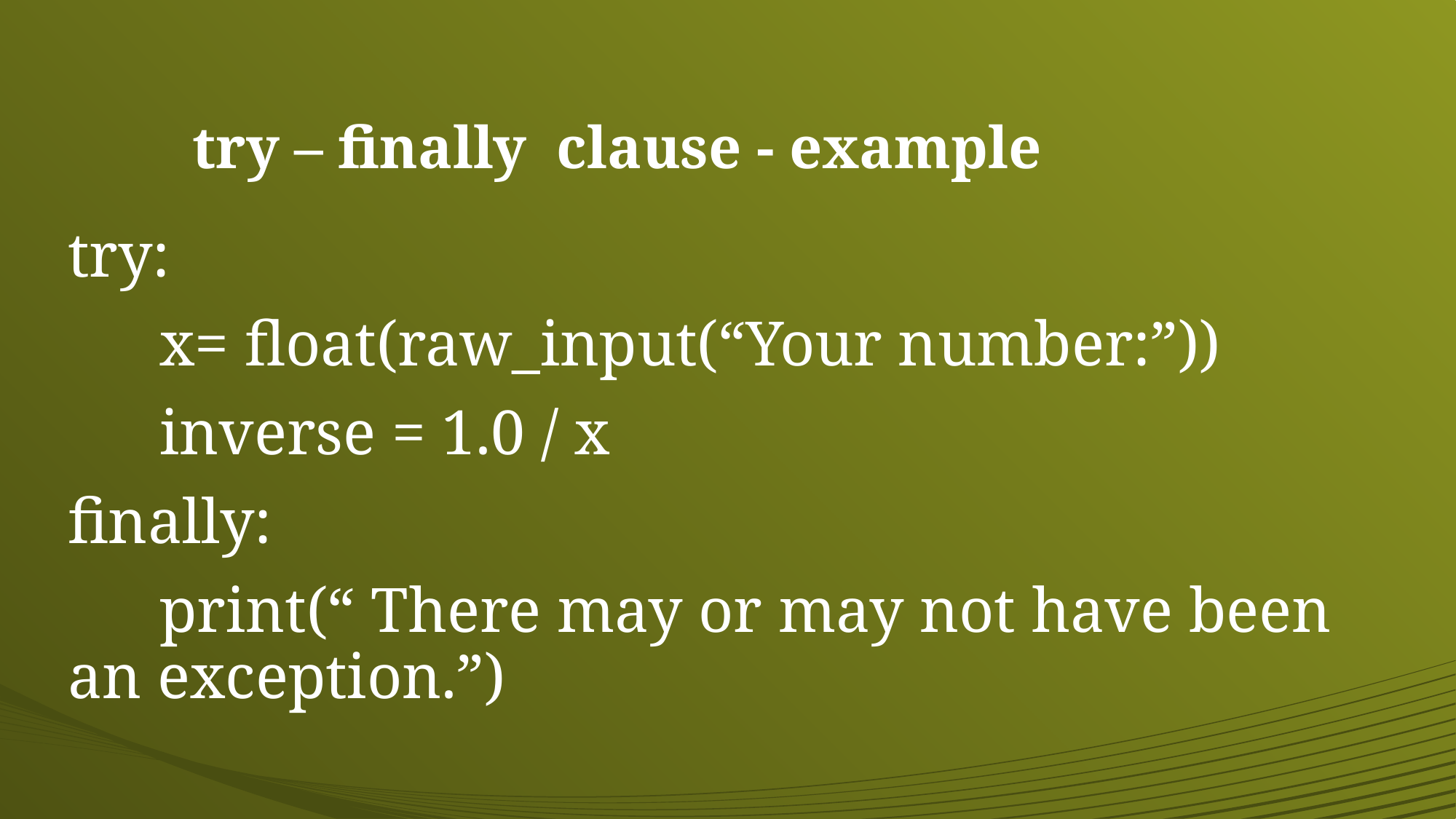

# try – finally  clause - example
try:
	x= float(raw_input(“Your number:”))
	inverse = 1.0 / x
finally:
	print(“ There may or may not have been an exception.”)